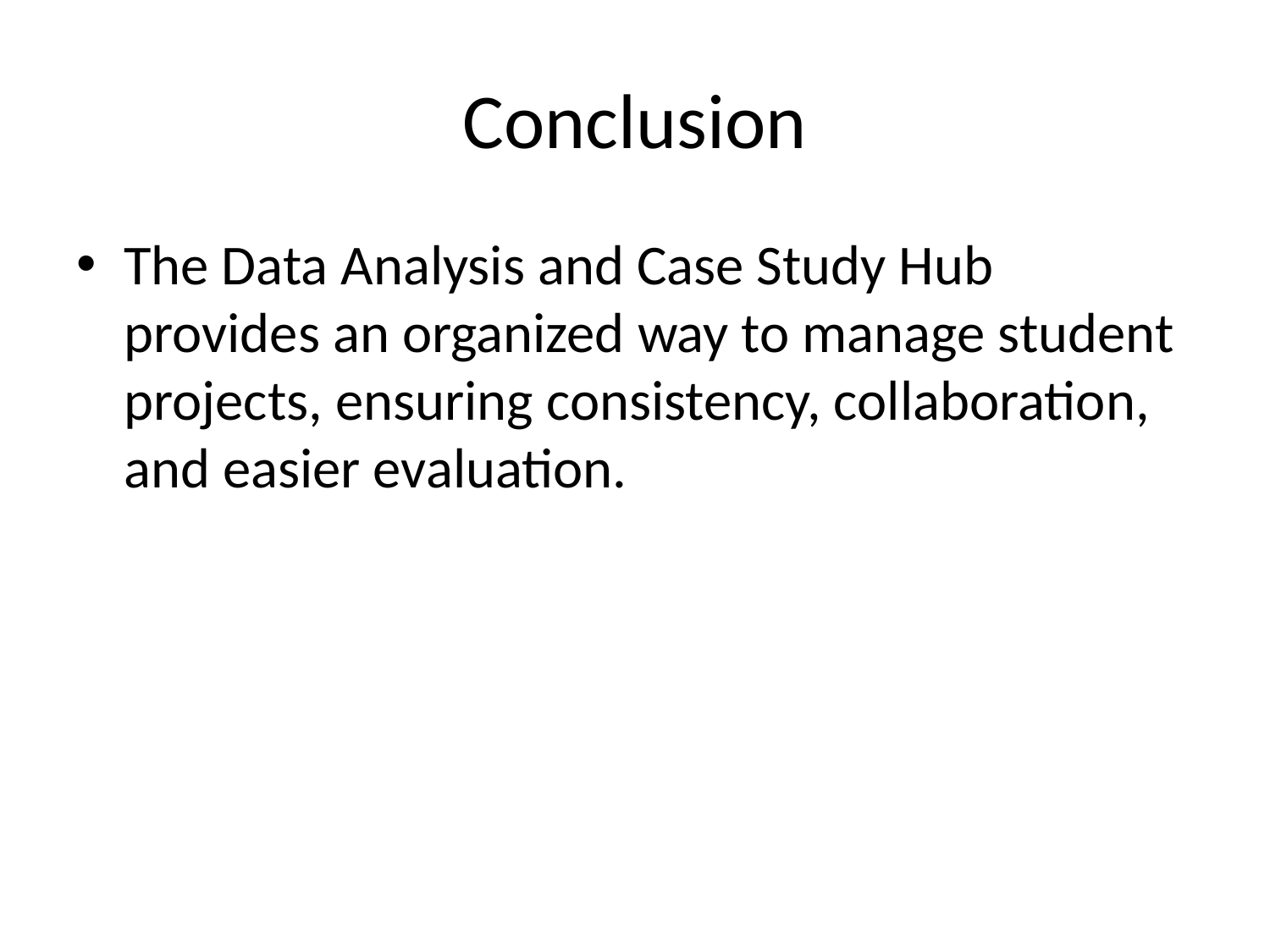

# Conclusion
The Data Analysis and Case Study Hub provides an organized way to manage student projects, ensuring consistency, collaboration, and easier evaluation.